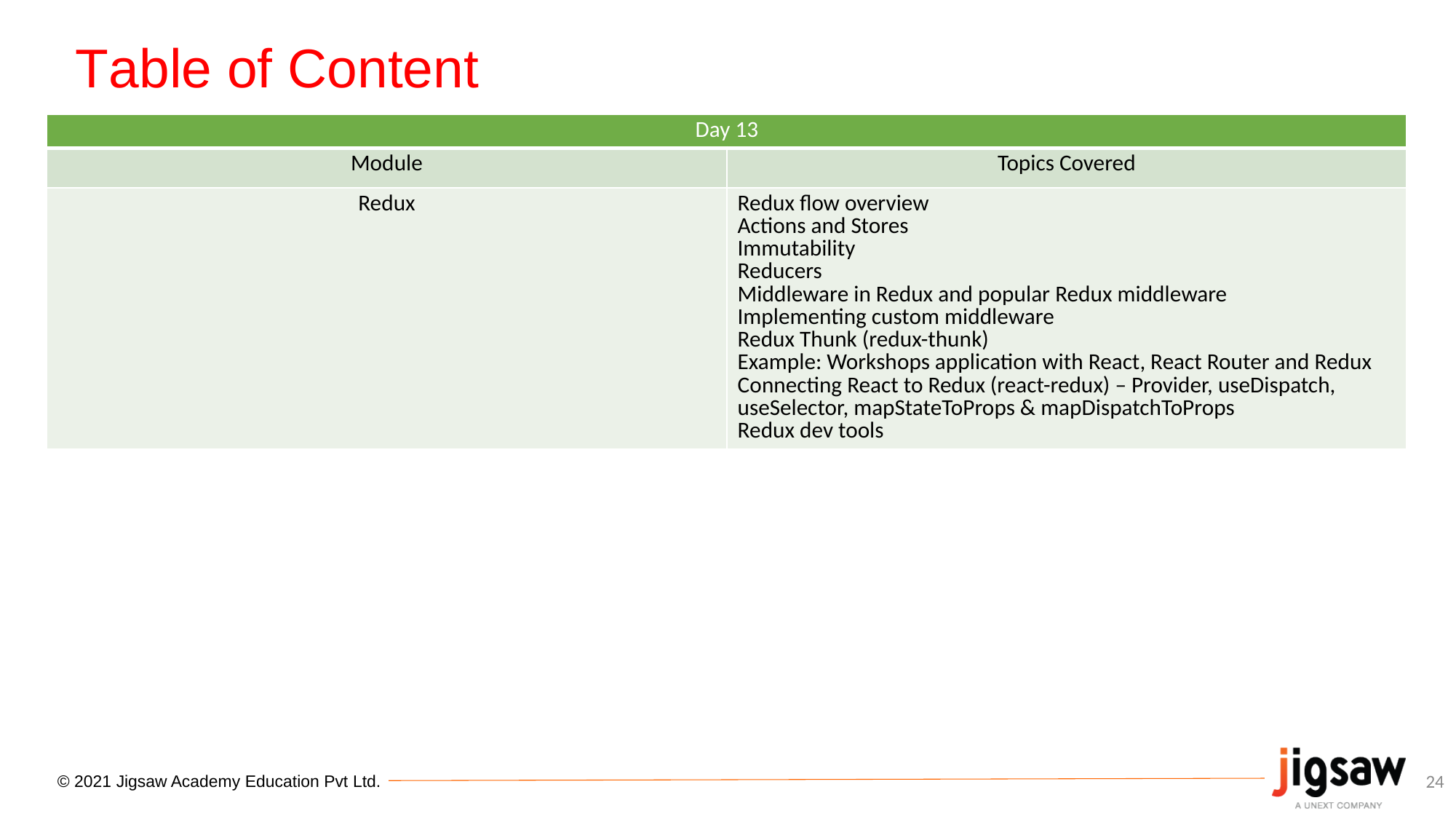

# Table of Content
| Day 13 |  |
| --- | --- |
| Module | Topics Covered |
| Redux | Redux flow overview Actions and Stores Immutability Reducers Middleware in Redux and popular Redux middleware Implementing custom middleware Redux Thunk (redux-thunk) Example: Workshops application with React, React Router and Redux Connecting React to Redux (react-redux) – Provider, useDispatch, useSelector, mapStateToProps & mapDispatchToProps Redux dev tools |
24